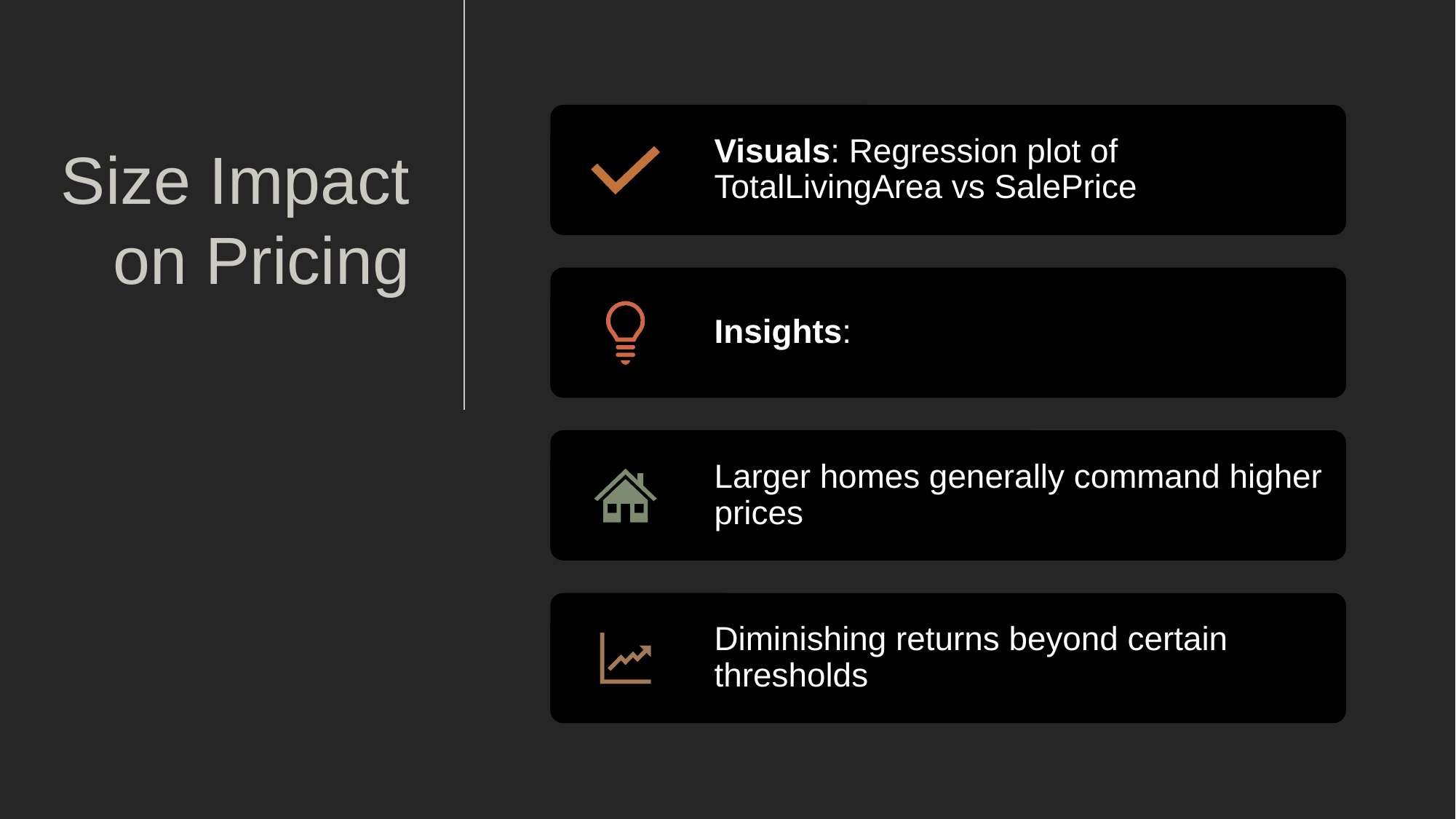

Visuals: Regression plot of TotalLivingArea vs SalePrice
Insights:
Larger homes generally command higher prices
Diminishing returns beyond certain thresholds
# Size Impact on Pricing